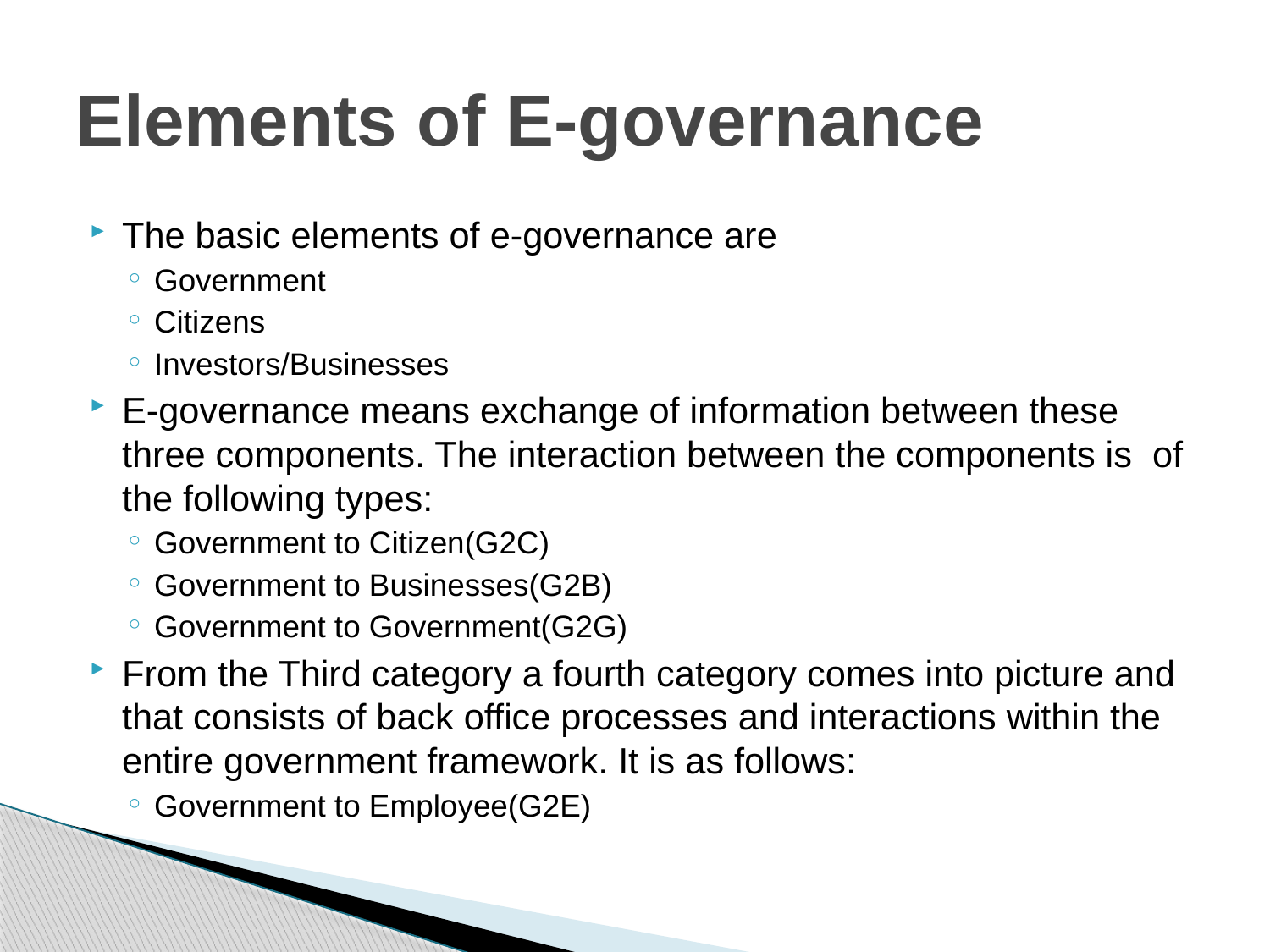

# Elements of E-governance
The basic elements of e-governance are
Government
Citizens
Investors/Businesses
E-governance means exchange of information between these three components. The interaction between the components is  of the following types:
Government to Citizen(G2C)
Government to Businesses(G2B)
Government to Government(G2G)
From the Third category a fourth category comes into picture and that consists of back office processes and interactions within the entire government framework. It is as follows:
Government to Employee(G2E)